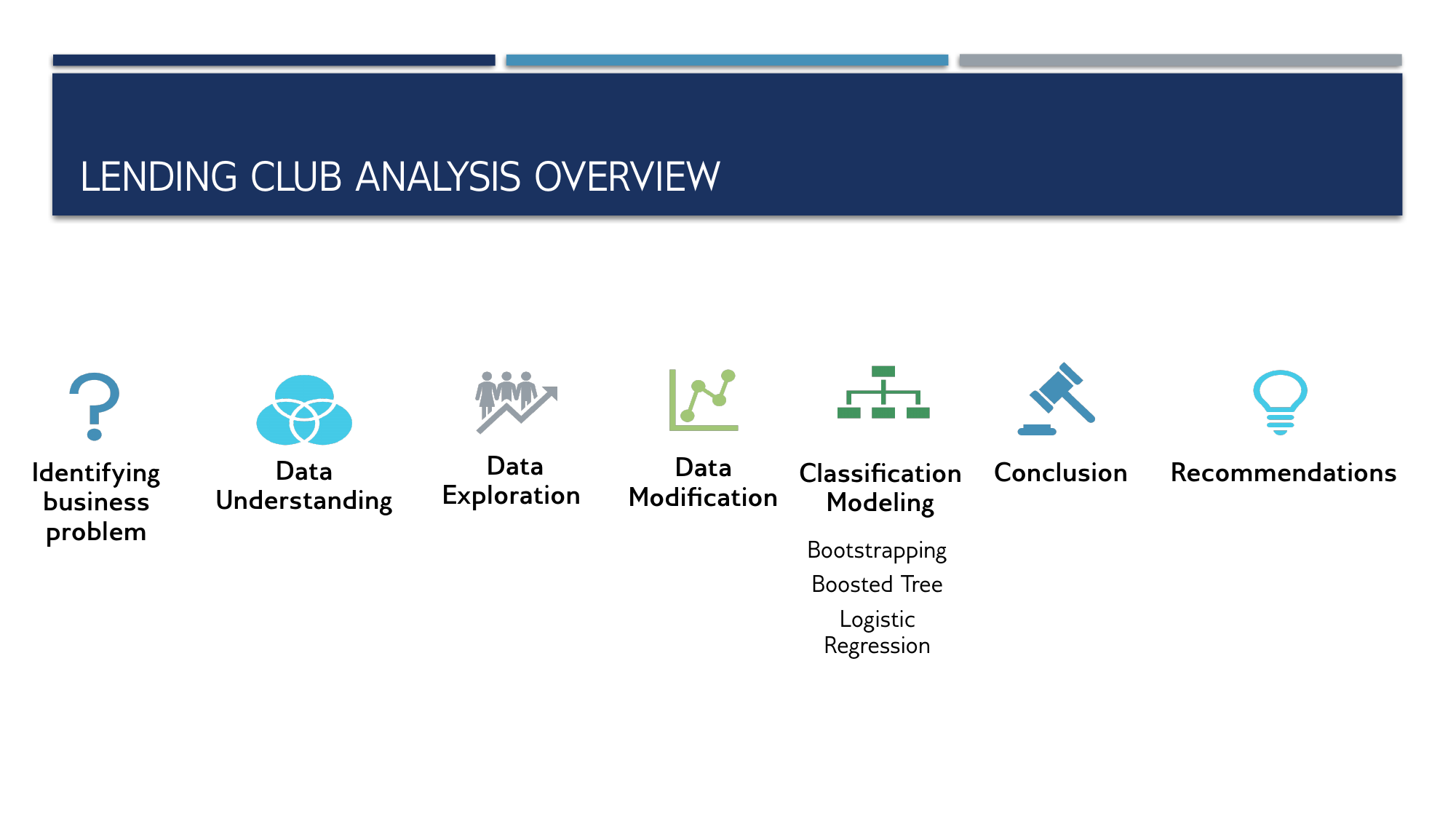

# Lending Club Analysis Overview
Identifying business problem
Data Understanding
Data Exploration
Data Modification
Classification Modeling
Bootstrapping
Boosted Tree
Logistic Regression
Conclusion
Recommendations